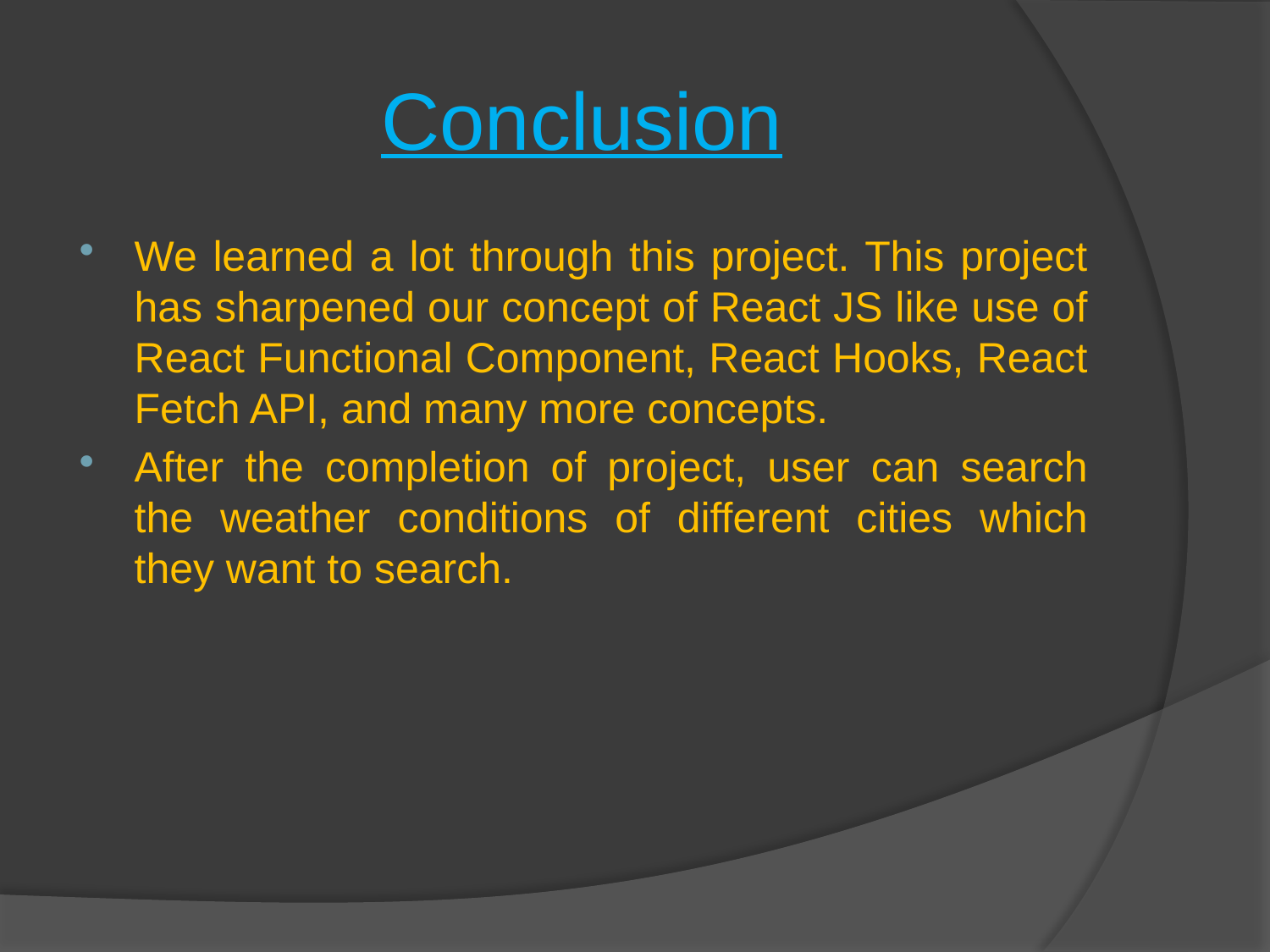

# Conclusion
We learned a lot through this project. This project has sharpened our concept of React JS like use of React Functional Component, React Hooks, React Fetch API, and many more concepts.
After the completion of project, user can search the weather conditions of different cities which they want to search.